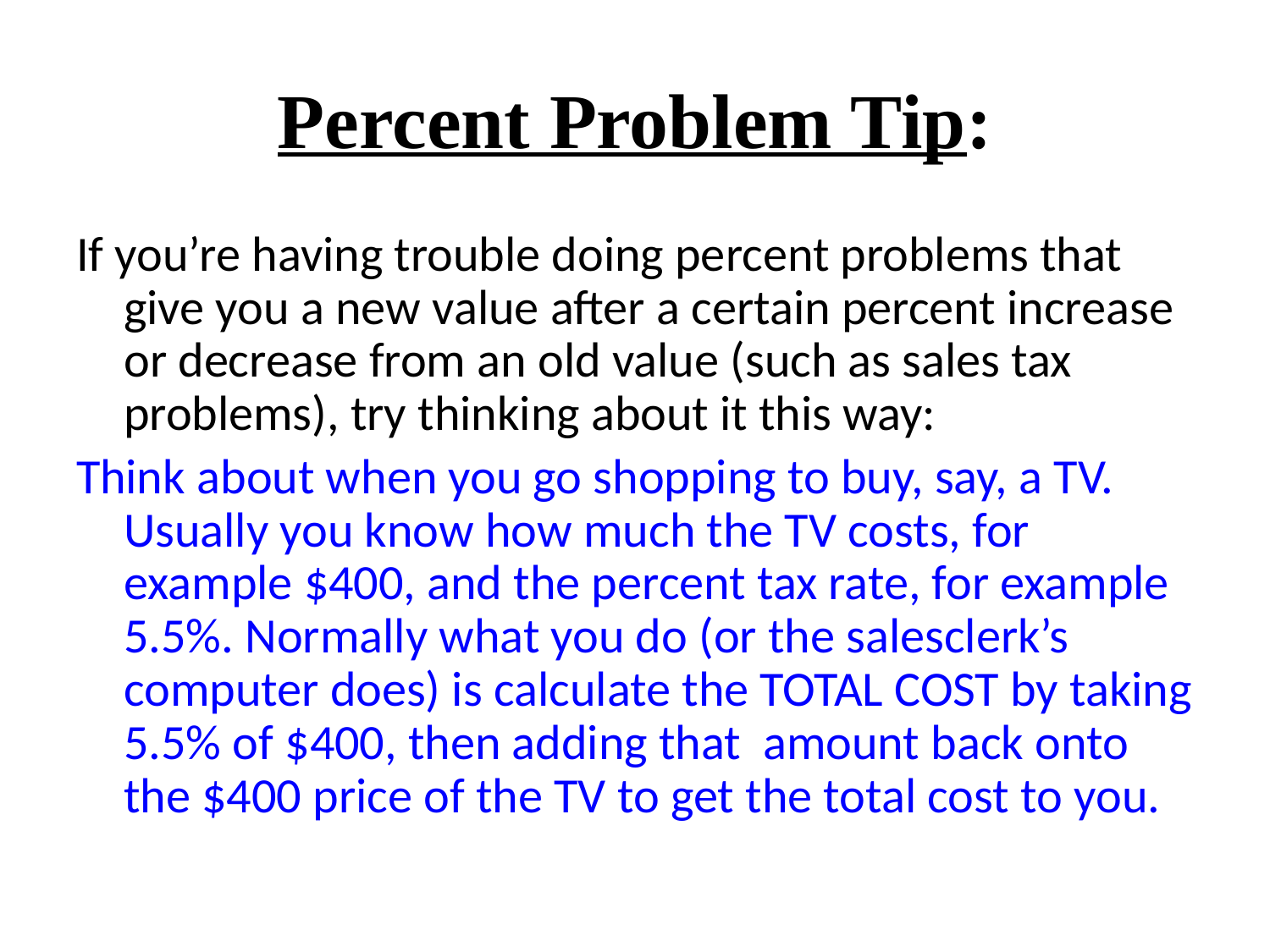

# Percent Problem Tip:
If you’re having trouble doing percent problems that give you a new value after a certain percent increase or decrease from an old value (such as sales tax problems), try thinking about it this way:
Think about when you go shopping to buy, say, a TV. Usually you know how much the TV costs, for example $400, and the percent tax rate, for example 5.5%. Normally what you do (or the salesclerk’s computer does) is calculate the TOTAL COST by taking 5.5% of $400, then adding that  amount back onto the $400 price of the TV to get the total cost to you.